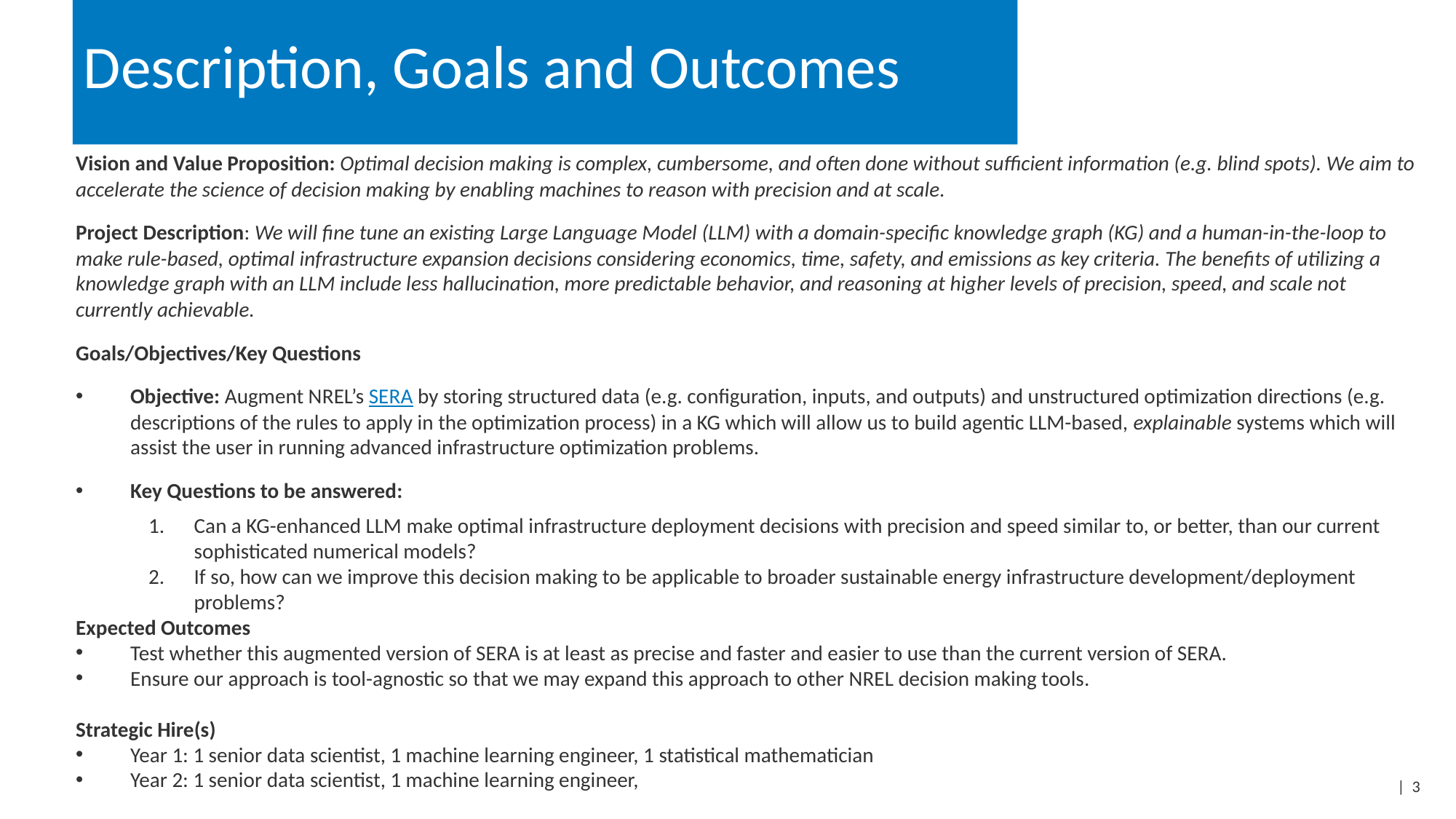

# Description, Goals and Outcomes
Vision and Value Proposition: Optimal decision making is complex, cumbersome, and often done without sufficient information (e.g. blind spots). We aim to accelerate the science of decision making by enabling machines to reason with precision and at scale.
Project Description: We will fine tune an existing Large Language Model (LLM) with a domain-specific knowledge graph (KG) and a human-in-the-loop to make rule-based, optimal infrastructure expansion decisions considering economics, time, safety, and emissions as key criteria. The benefits of utilizing a knowledge graph with an LLM include less hallucination, more predictable behavior, and reasoning at higher levels of precision, speed, and scale not currently achievable.
Goals/Objectives/Key Questions
Objective: Augment NREL’s SERA by storing structured data (e.g. configuration, inputs, and outputs) and unstructured optimization directions (e.g. descriptions of the rules to apply in the optimization process) in a KG which will allow us to build agentic LLM-based, explainable systems which will assist the user in running advanced infrastructure optimization problems.
Key Questions to be answered:
Can a KG-enhanced LLM make optimal infrastructure deployment decisions with precision and speed similar to, or better, than our current sophisticated numerical models?
If so, how can we improve this decision making to be applicable to broader sustainable energy infrastructure development/deployment problems?
Expected Outcomes
Test whether this augmented version of SERA is at least as precise and faster and easier to use than the current version of SERA.
Ensure our approach is tool-agnostic so that we may expand this approach to other NREL decision making tools.

Strategic Hire(s)
Year 1: 1 senior data scientist, 1 machine learning engineer, 1 statistical mathematician
Year 2: 1 senior data scientist, 1 machine learning engineer,